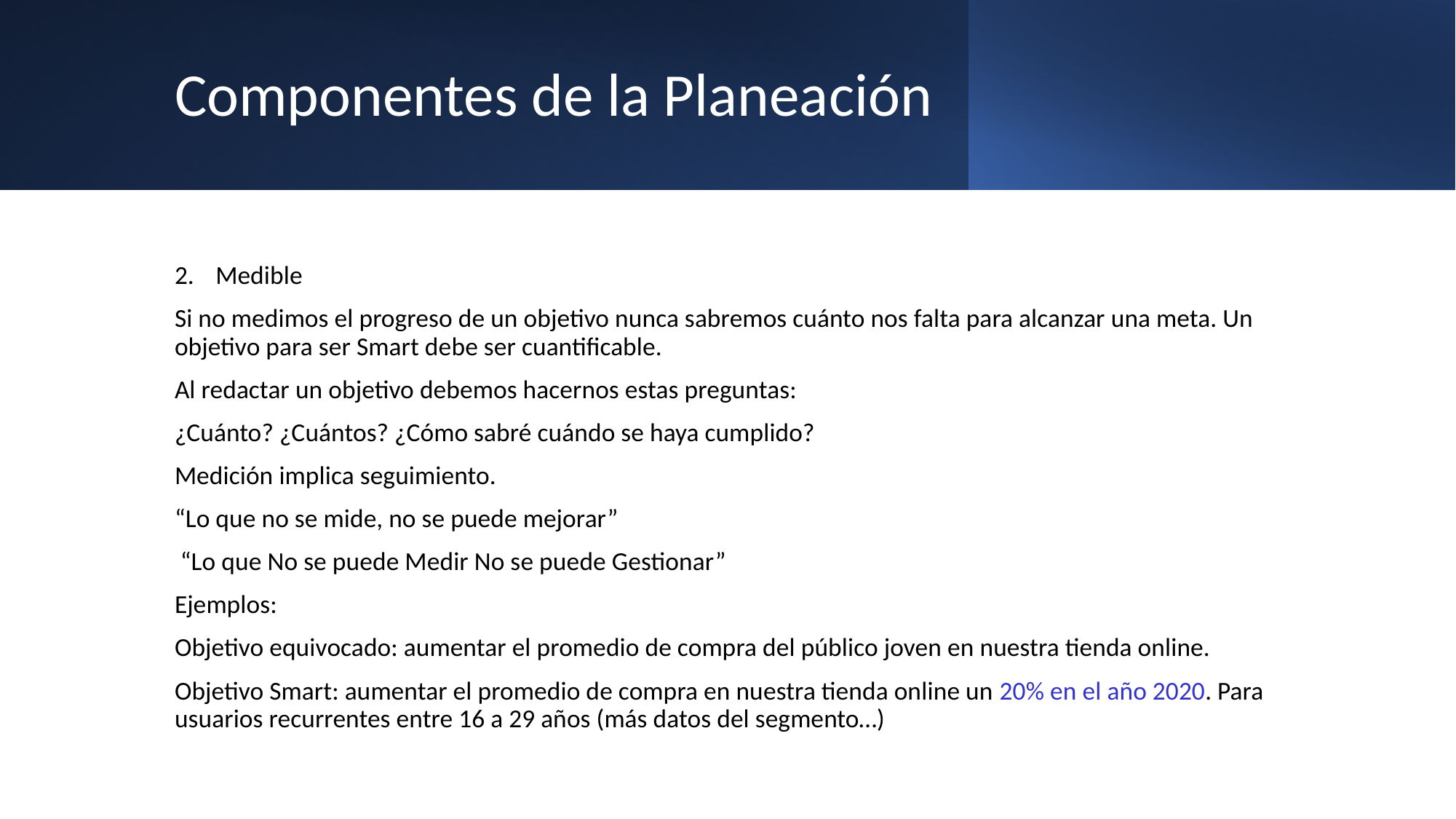

# Componentes de la Planeación
Medible
Si no medimos el progreso de un objetivo nunca sabremos cuánto nos falta para alcanzar una meta. Un objetivo para ser Smart debe ser cuantificable.
Al redactar un objetivo debemos hacernos estas preguntas:
¿Cuánto? ¿Cuántos? ¿Cómo sabré cuándo se haya cumplido?
Medición implica seguimiento.
“Lo que no se mide, no se puede mejorar”
 “Lo que No se puede Medir No se puede Gestionar”
Ejemplos:
Objetivo equivocado: aumentar el promedio de compra del público joven en nuestra tienda online.
Objetivo Smart: aumentar el promedio de compra en nuestra tienda online un 20% en el año 2020. Para usuarios recurrentes entre 16 a 29 años (más datos del segmento…)